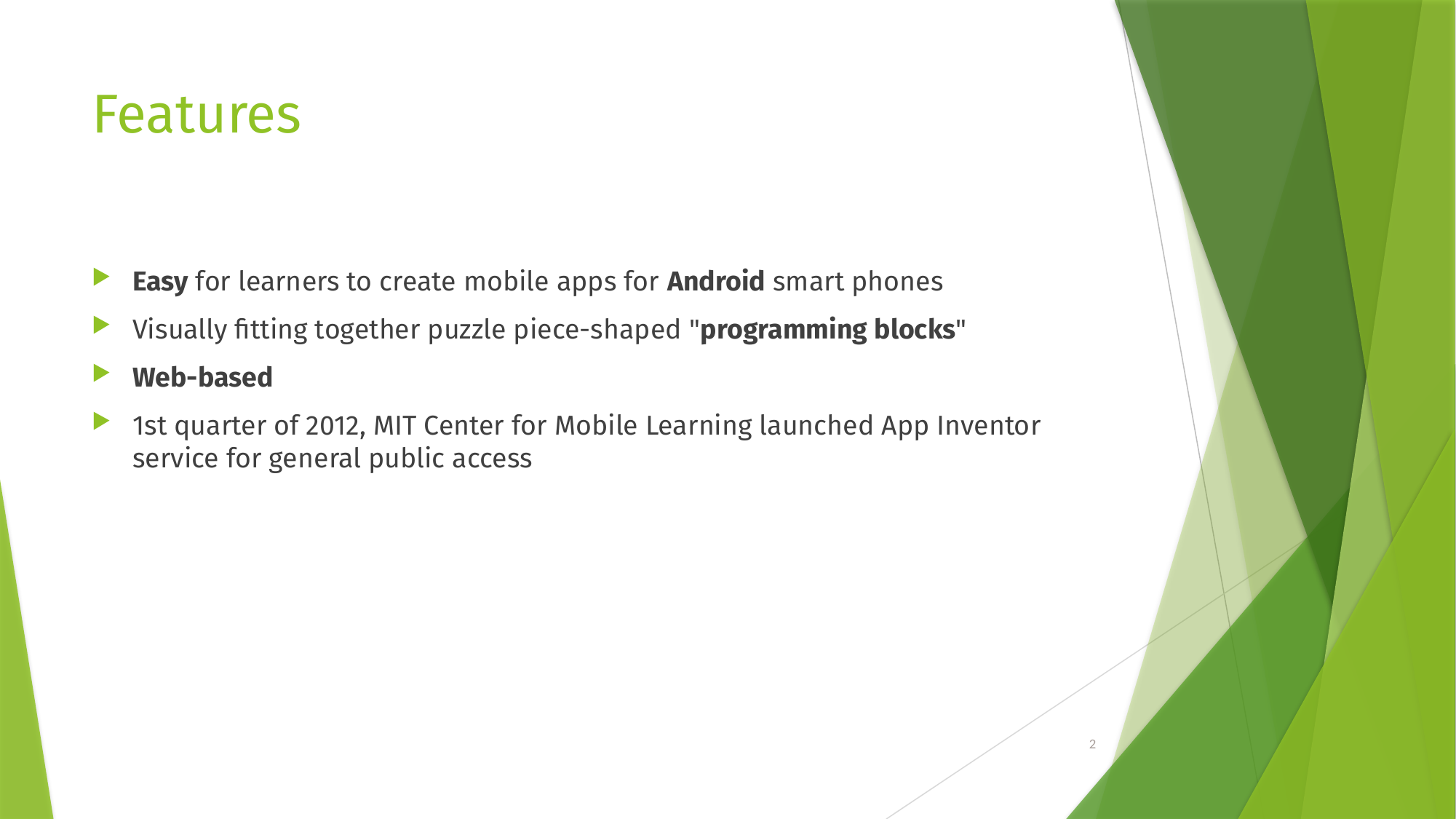

# Features
Easy for learners to create mobile apps for Android smart phones
Visually fitting together puzzle piece-shaped "programming blocks"
Web-based
1st quarter of 2012, MIT Center for Mobile Learning launched App Inventor service for general public access

2